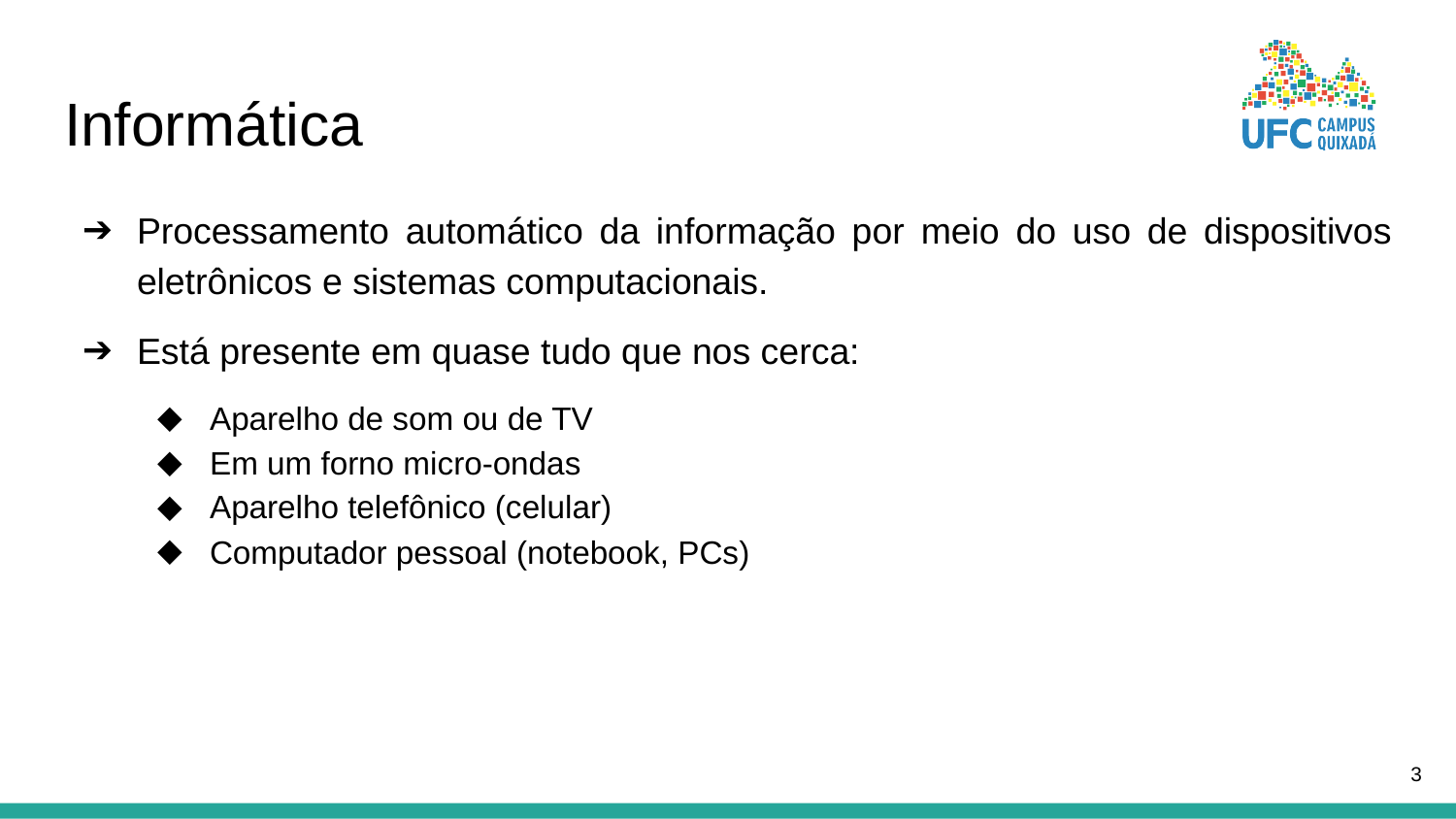

# Informática
Processamento automático da informação por meio do uso de dispositivos eletrônicos e sistemas computacionais.
Está presente em quase tudo que nos cerca:
Aparelho de som ou de TV
Em um forno micro-ondas
Aparelho telefônico (celular)
Computador pessoal (notebook, PCs)
3